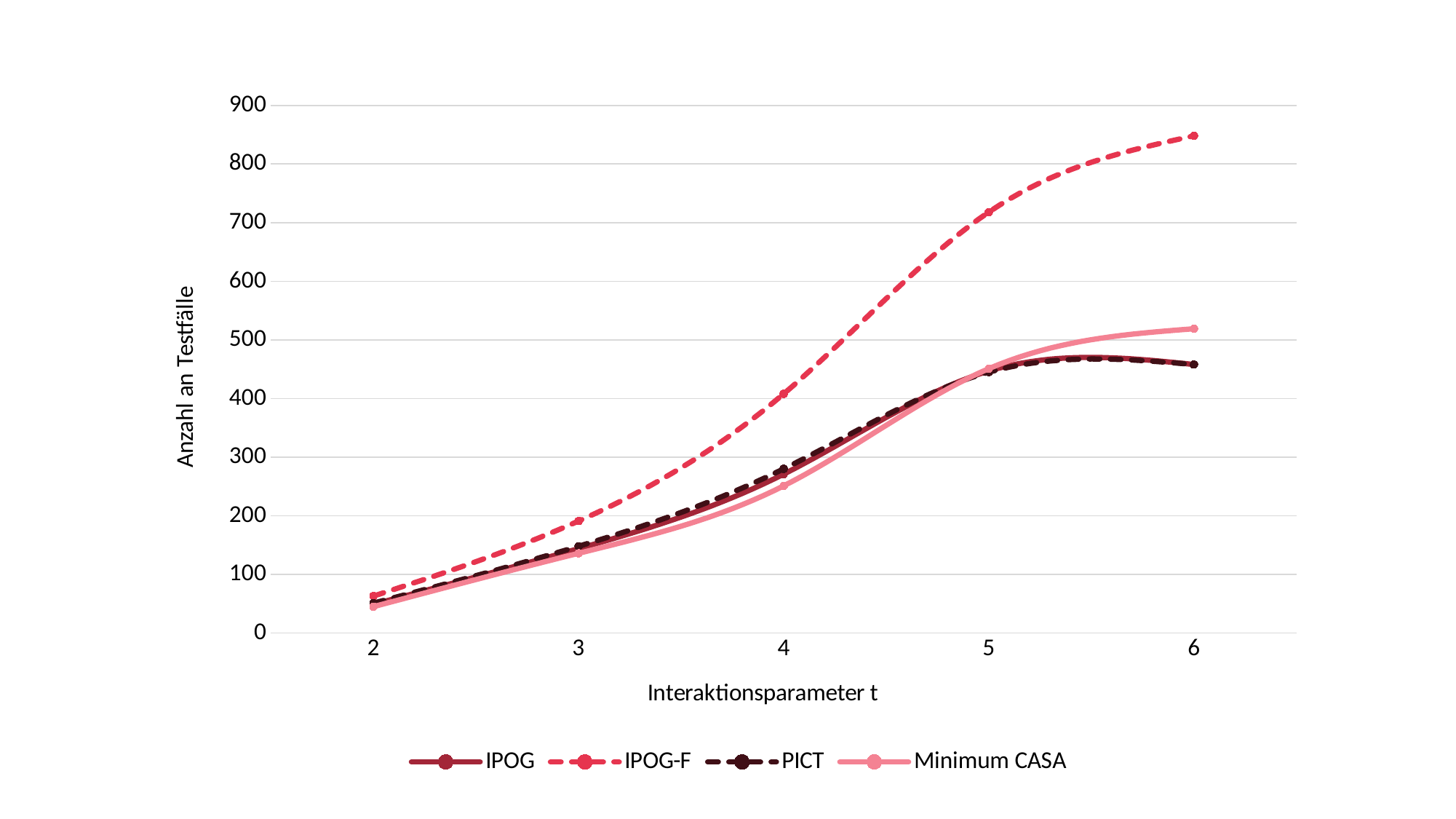

### Chart

| Category | IPOG | IPOG-F | PICT | Minimum CASA |
|---|---|---|---|---|
| 2 | 49.0 | 63.0 | 51.0 | 45.0 |
| 3 | 144.0 | 191.0 | 148.0 | 136.0 |
| 4 | 271.0 | 408.0 | 280.0 | 251.0 |
| 5 | 447.0 | 718.0 | 445.0 | 451.0 |
| 6 | 458.0 | 848.0 | 458.0 | 519.0 |